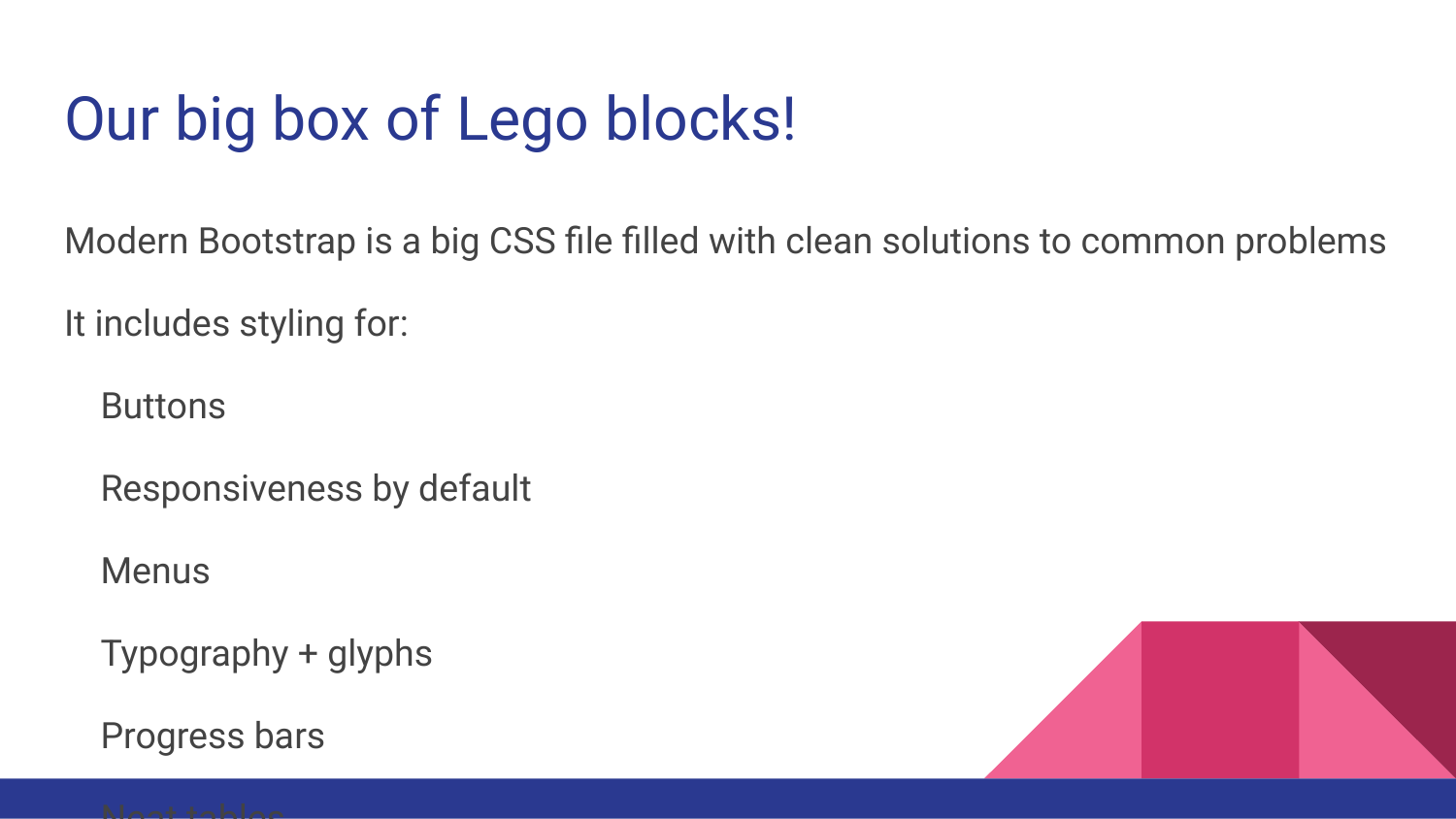

# Our big box of Lego blocks!
Modern Bootstrap is a big CSS file filled with clean solutions to common problems
It includes styling for:
Buttons
Responsiveness by default
Menus
Typography + glyphs
Progress bars
Neat tables